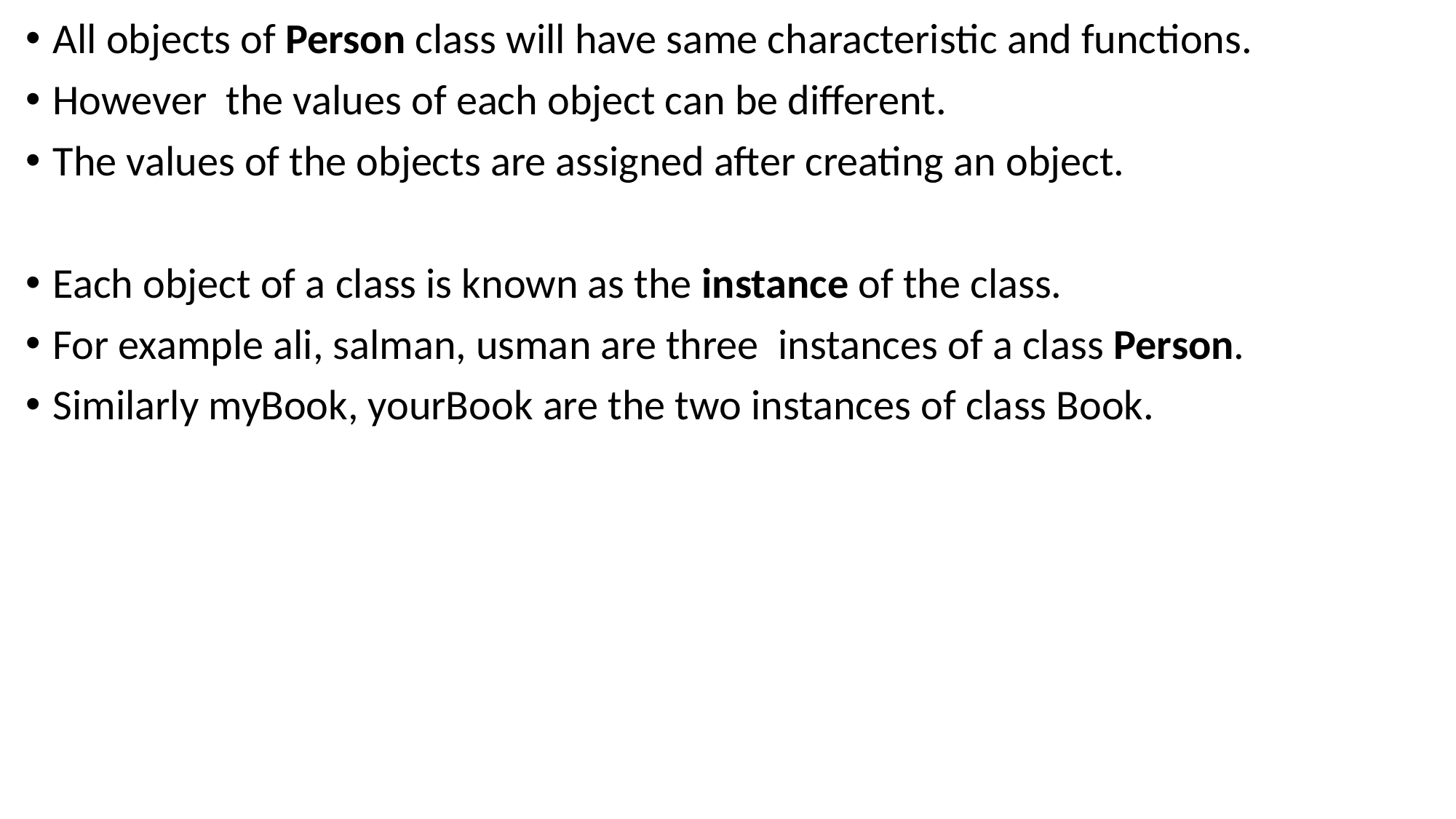

All objects of Person class will have same characteristic and functions.
However  the values of each object can be different.
The values of the objects are assigned after creating an object.

Each object of a class is known as the instance of the class.
For example ali, salman, usman are three  instances of a class Person.
Similarly myBook, yourBook are the two instances of class Book.